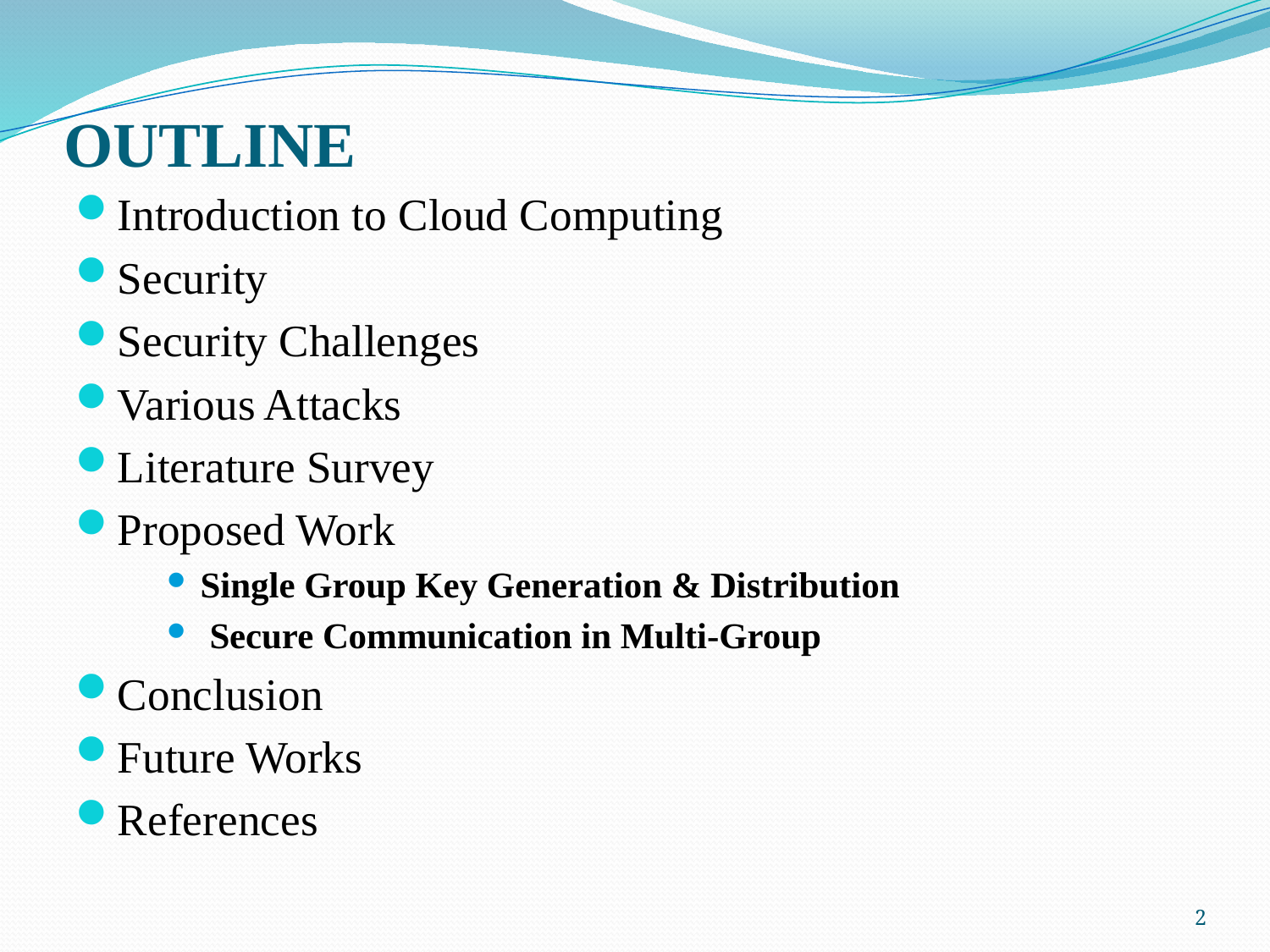

# OUTLINE
Introduction to Cloud Computing
Security
Security Challenges
Various Attacks
Literature Survey
Proposed Work
Single Group Key Generation & Distribution
 Secure Communication in Multi-Group
Conclusion
Future Works
References

2